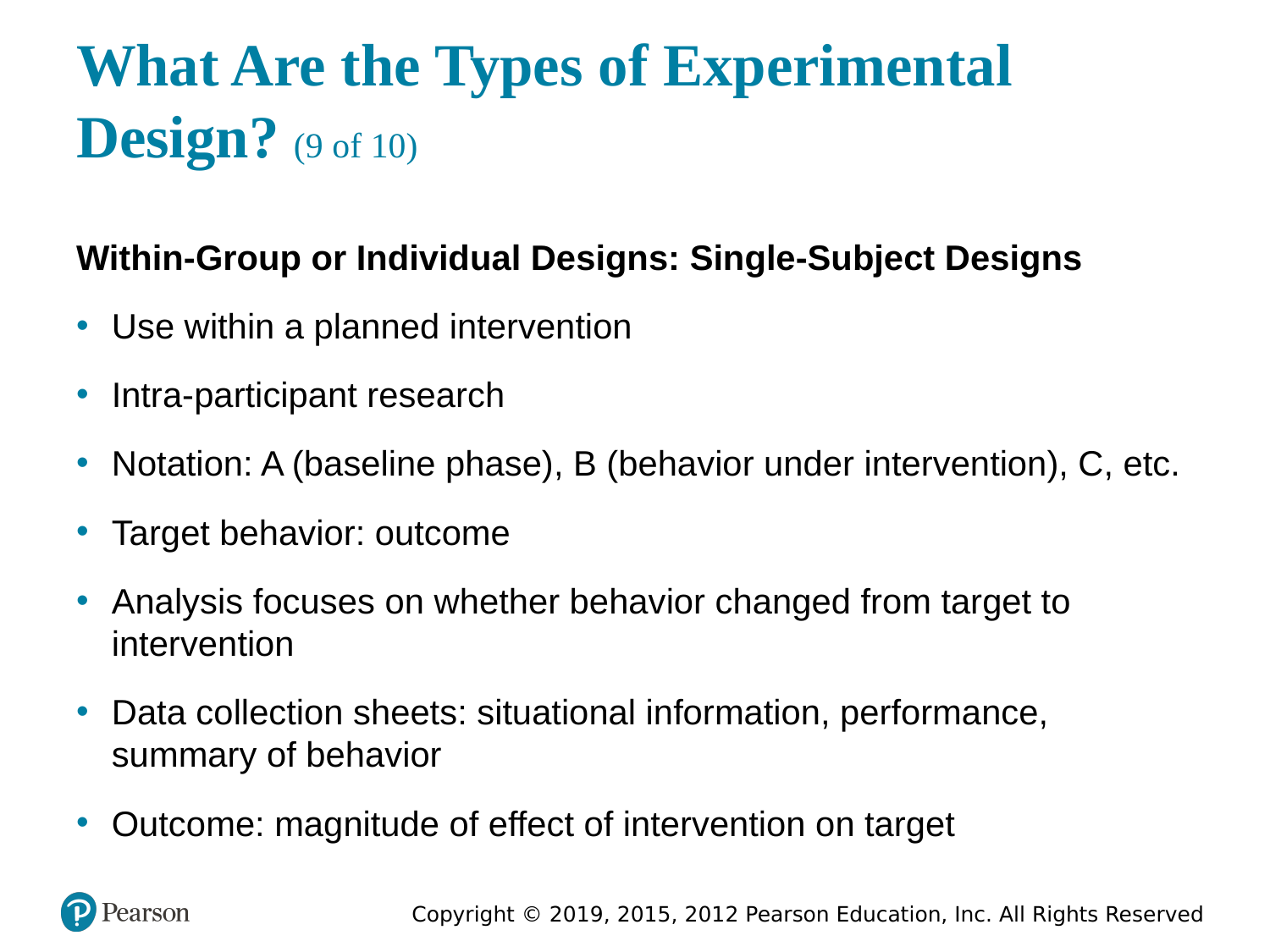

# What Are the Types of Experimental Design? (9 of 10)
Within-Group or Individual Designs: Single-Subject Designs
Use within a planned intervention
Intra-participant research
Notation: A (baseline phase), B (behavior under intervention), C, etc.
Target behavior: outcome
Analysis focuses on whether behavior changed from target to intervention
Data collection sheets: situational information, performance, summary of behavior
Outcome: magnitude of effect of intervention on target